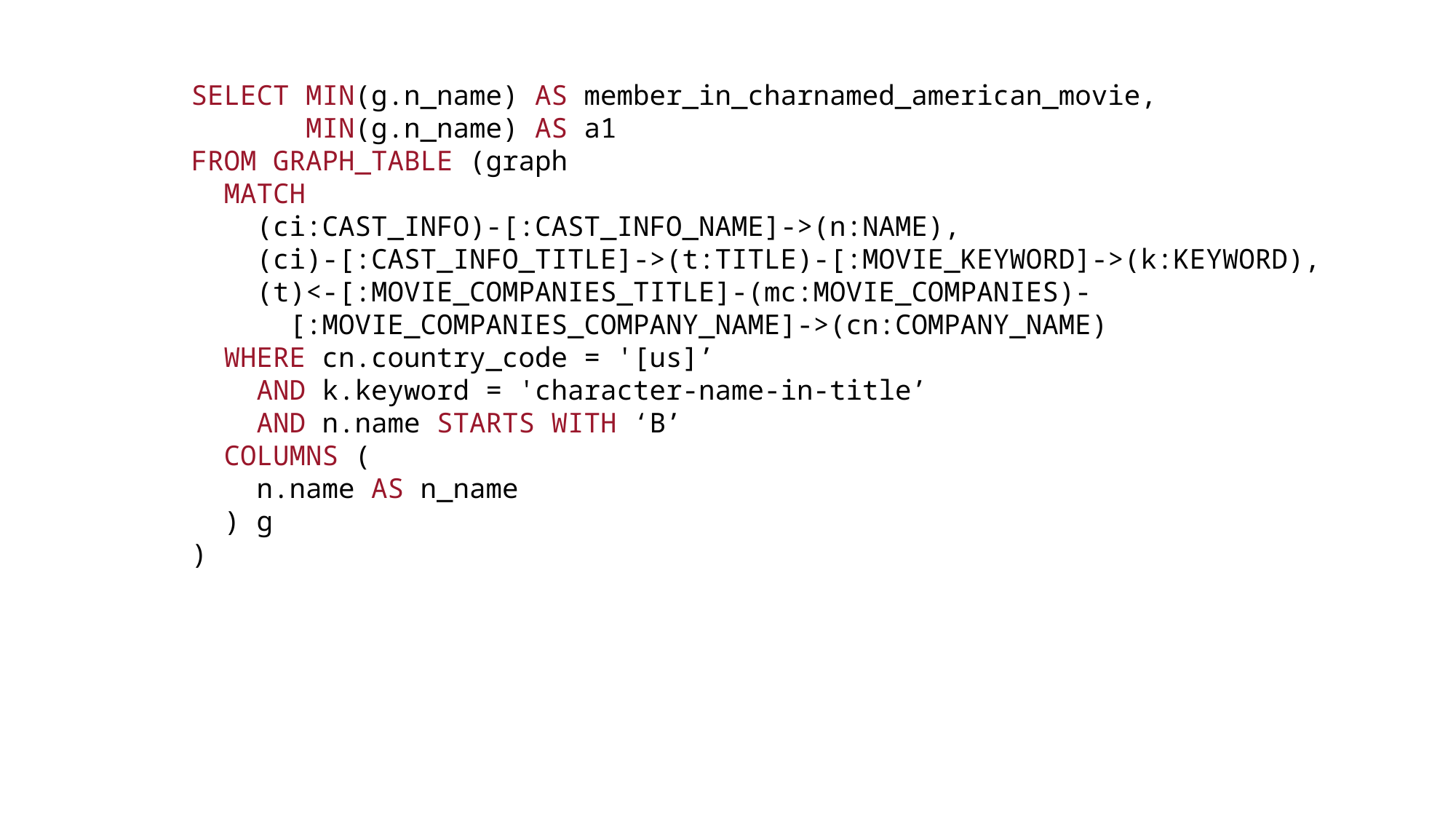

SELECT MIN(g.n_name) AS member_in_charnamed_american_movie,
       MIN(g.n_name) AS a1
FROM GRAPH_TABLE (graph
  MATCH
    (ci:CAST_INFO)-[:CAST_INFO_NAME]->(n:NAME),
    (ci)-[:CAST_INFO_TITLE]->(t:TITLE)-[:MOVIE_KEYWORD]->(k:KEYWORD),
    (t)<-[:MOVIE_COMPANIES_TITLE]-(mc:MOVIE_COMPANIES)-
      [:MOVIE_COMPANIES_COMPANY_NAME]->(cn:COMPANY_NAME)
  WHERE cn.country_code = '[us]’
    AND k.keyword = 'character-name-in-title’
    AND n.name STARTS WITH ‘B’
  COLUMNS (
    n.name AS n_name
  ) g
)